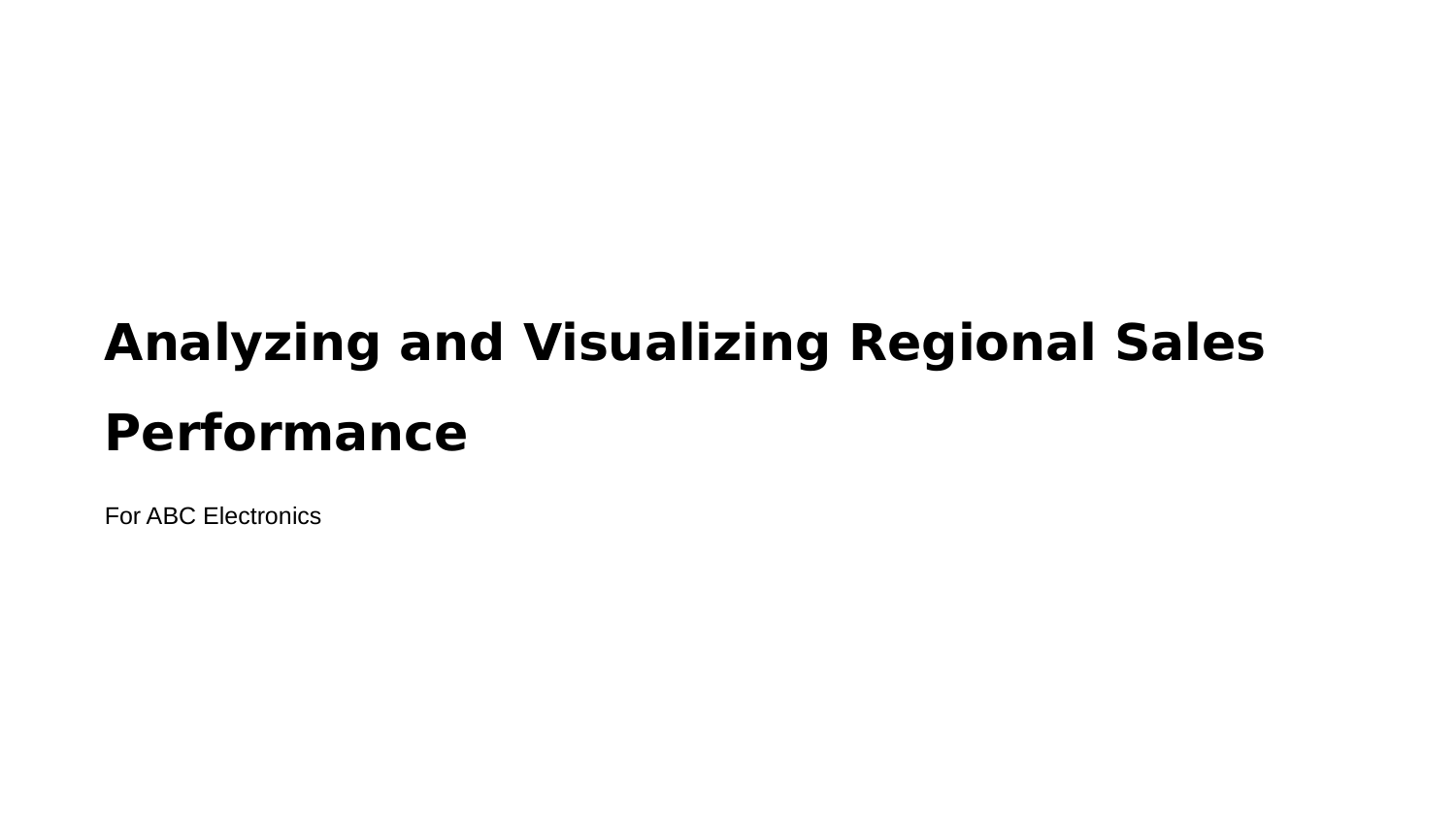

Analyzing and Visualizing Regional Sales Performance
For ABC Electronics